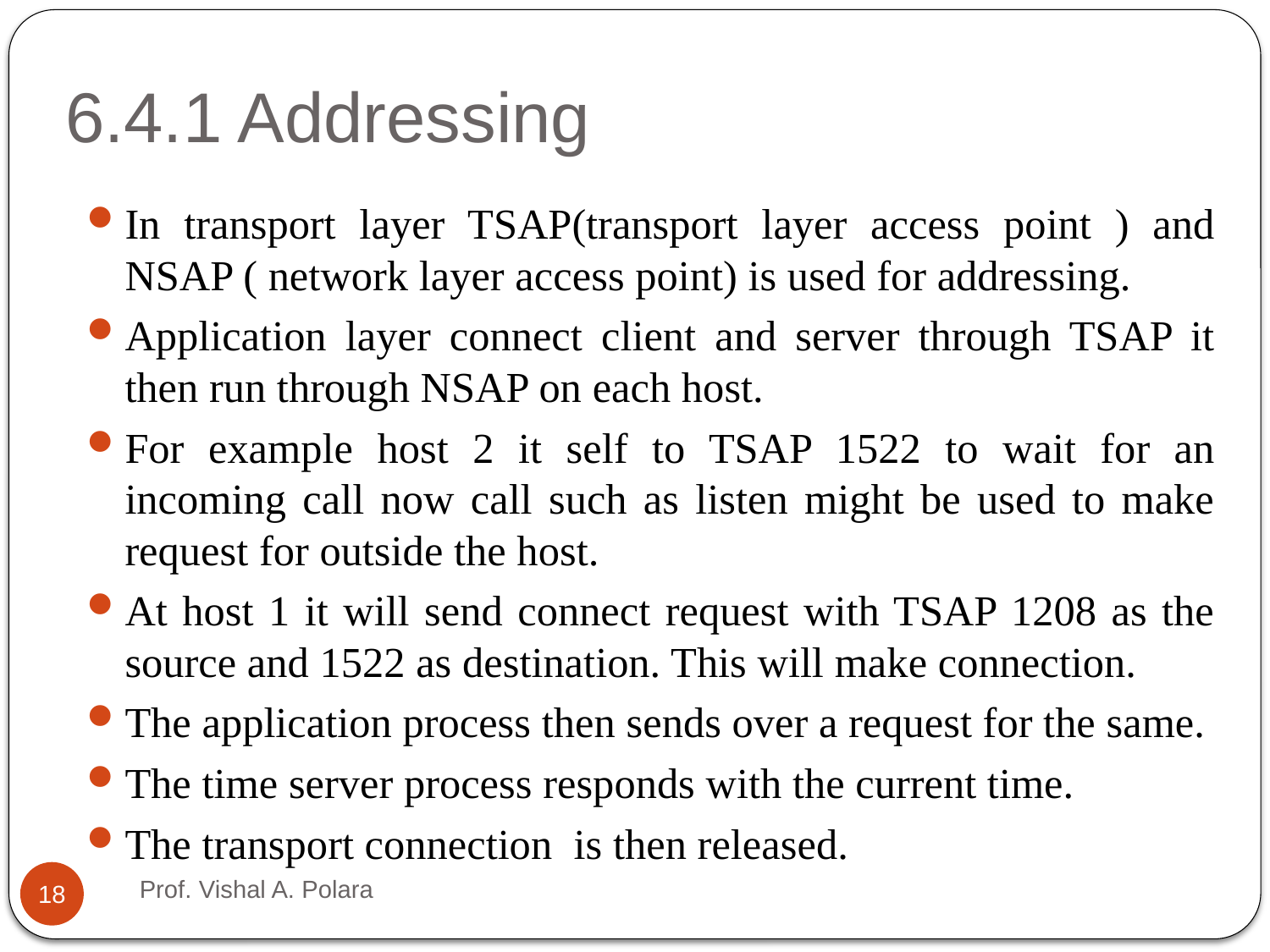

# 6.4.1 Addressing
In transport layer TSAP(transport layer access point ) and NSAP ( network layer access point) is used for addressing.
Application layer connect client and server through TSAP it then run through NSAP on each host.
For example host 2 it self to TSAP 1522 to wait for an incoming call now call such as listen might be used to make request for outside the host.
At host 1 it will send connect request with TSAP 1208 as the source and 1522 as destination. This will make connection.
The application process then sends over a request for the same.
The time server process responds with the current time.
The transport connection  is then released.

Prof. Vishal A. Polara
18